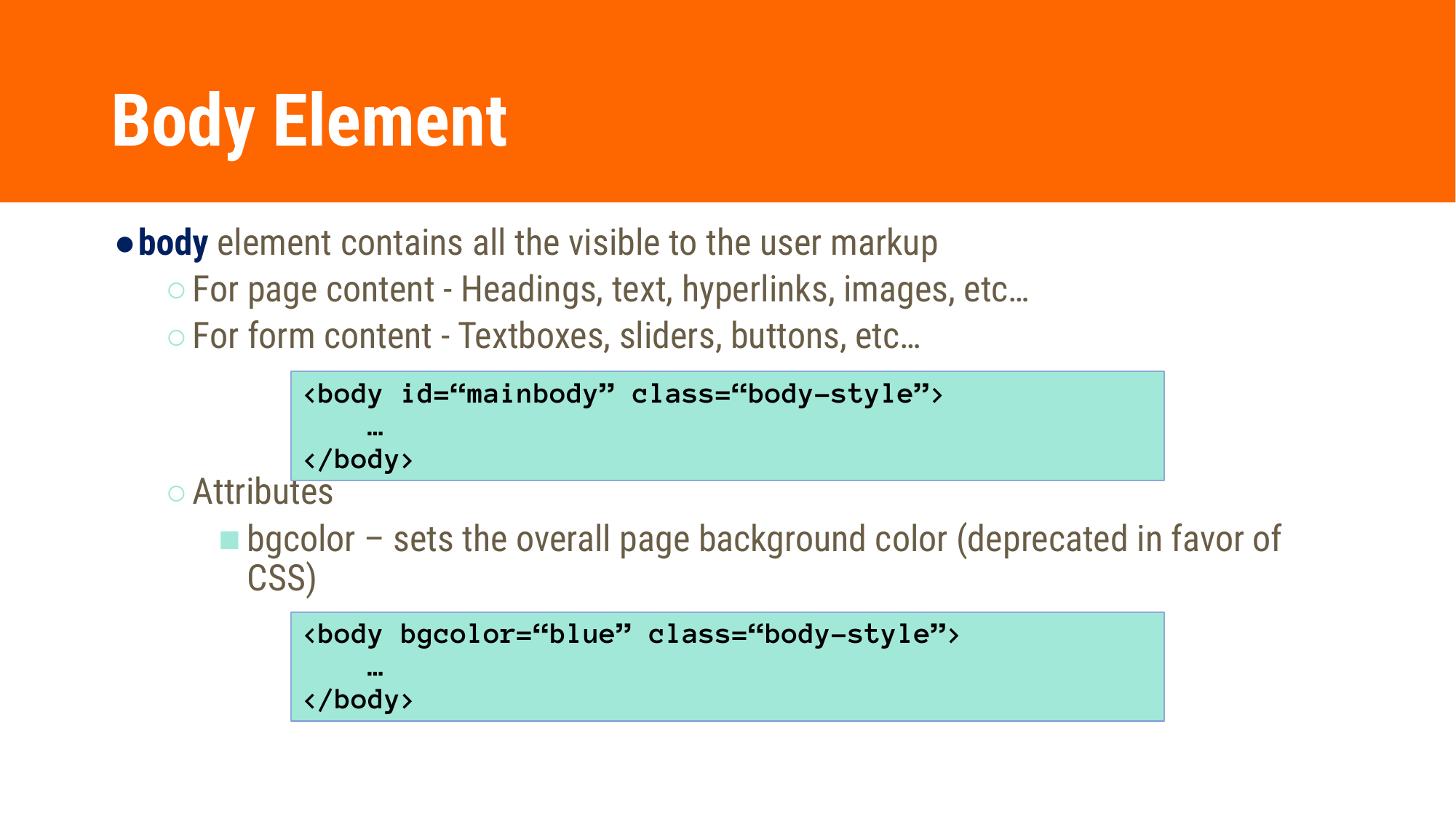

# Body Element
body element contains all the visible to the user markup
For page content - Headings, text, hyperlinks, images, etc…
For form content - Textboxes, sliders, buttons, etc…

Attributes
bgcolor – sets the overall page background color (deprecated in favor of CSS)
<body id=“mainbody” class=“body-style”>
    …
</body>
<body bgcolor=“blue” class=“body-style”>
    …
</body>